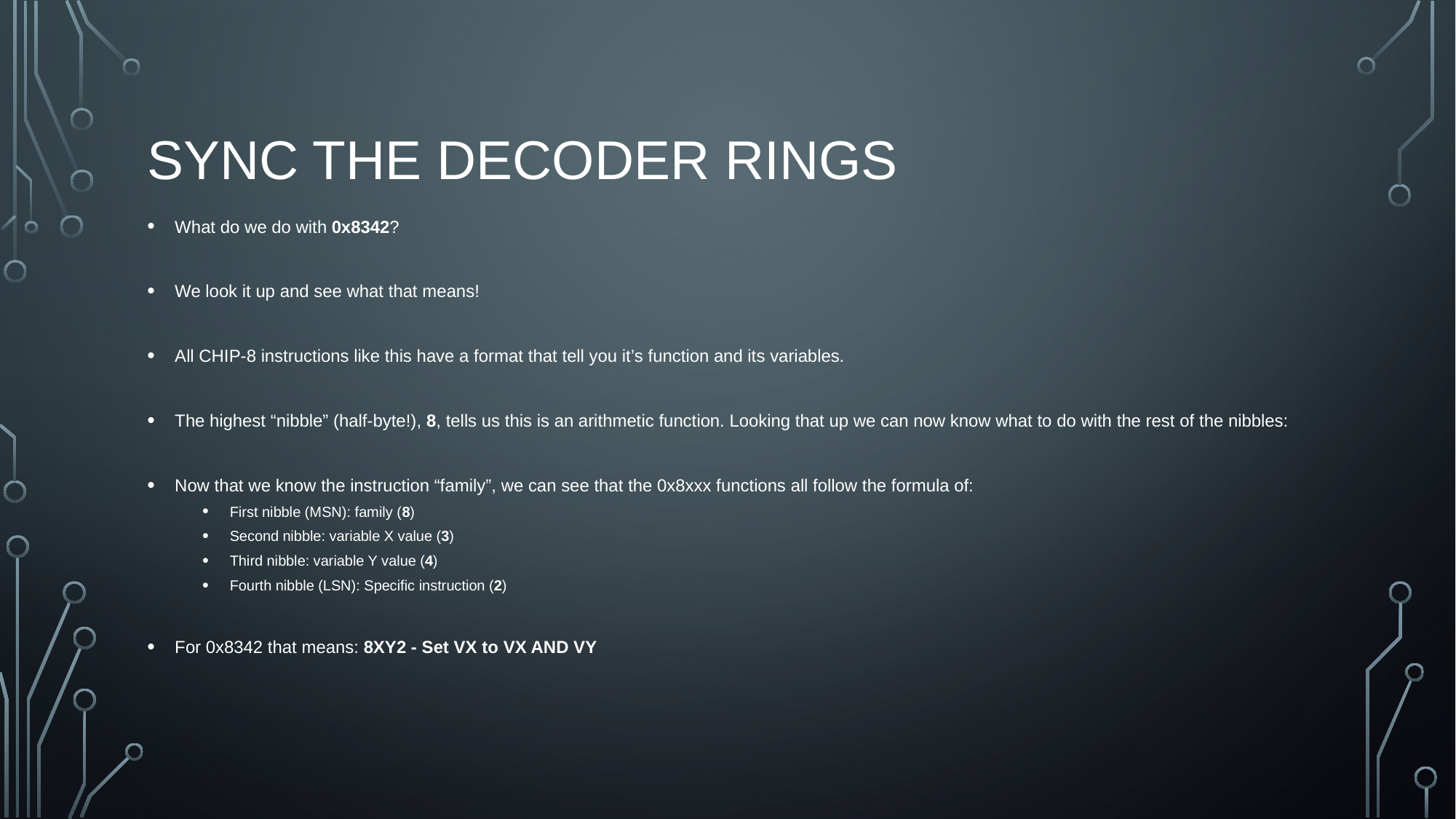

# Sync the Decoder Rings
What do we do with 0x8342?

We look it up and see what that means!

All CHIP-8 instructions like this have a format that tell you it’s function and its variables.

The highest “nibble” (half-byte!), 8, tells us this is an arithmetic function. Looking that up we can now know what to do with the rest of the nibbles:

Now that we know the instruction “family”, we can see that the 0x8xxx functions all follow the formula of:
First nibble (MSN): family (8)
Second nibble: variable X value (3)
Third nibble: variable Y value (4)
Fourth nibble (LSN): Specific instruction (2)

For 0x8342 that means: 8XY2 - Set VX to VX AND VY